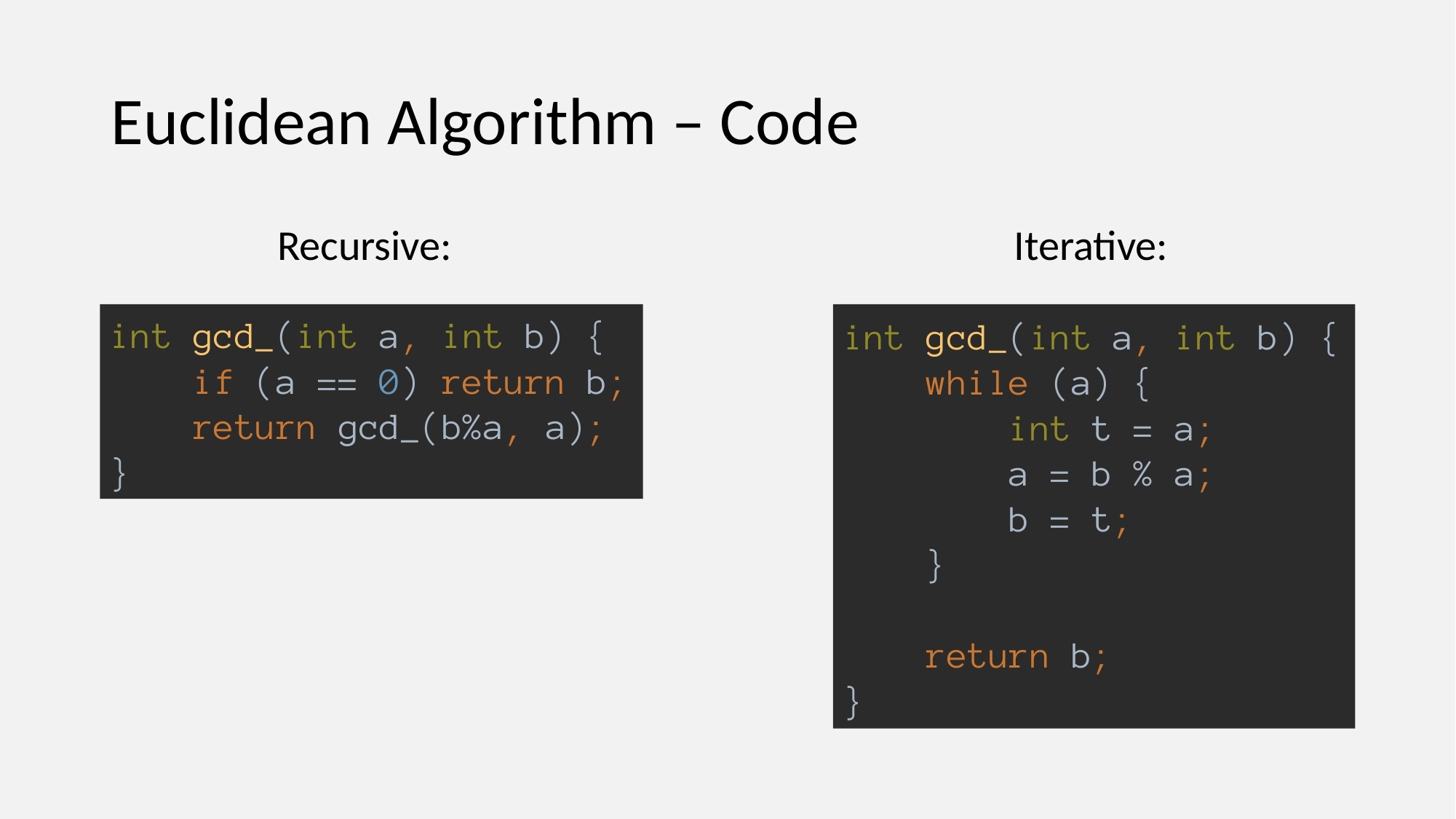

# Euclidean Algorithm – Code
Recursive:
Iterative:
int gcd_(int a, int b) {
    while (a) {
        int t = a;
        a = b % a;
        b = t;
    }
    return b;
}
int gcd_(int a, int b) {
    if (a == 0) return b;
    return gcd_(b%a, a);
}